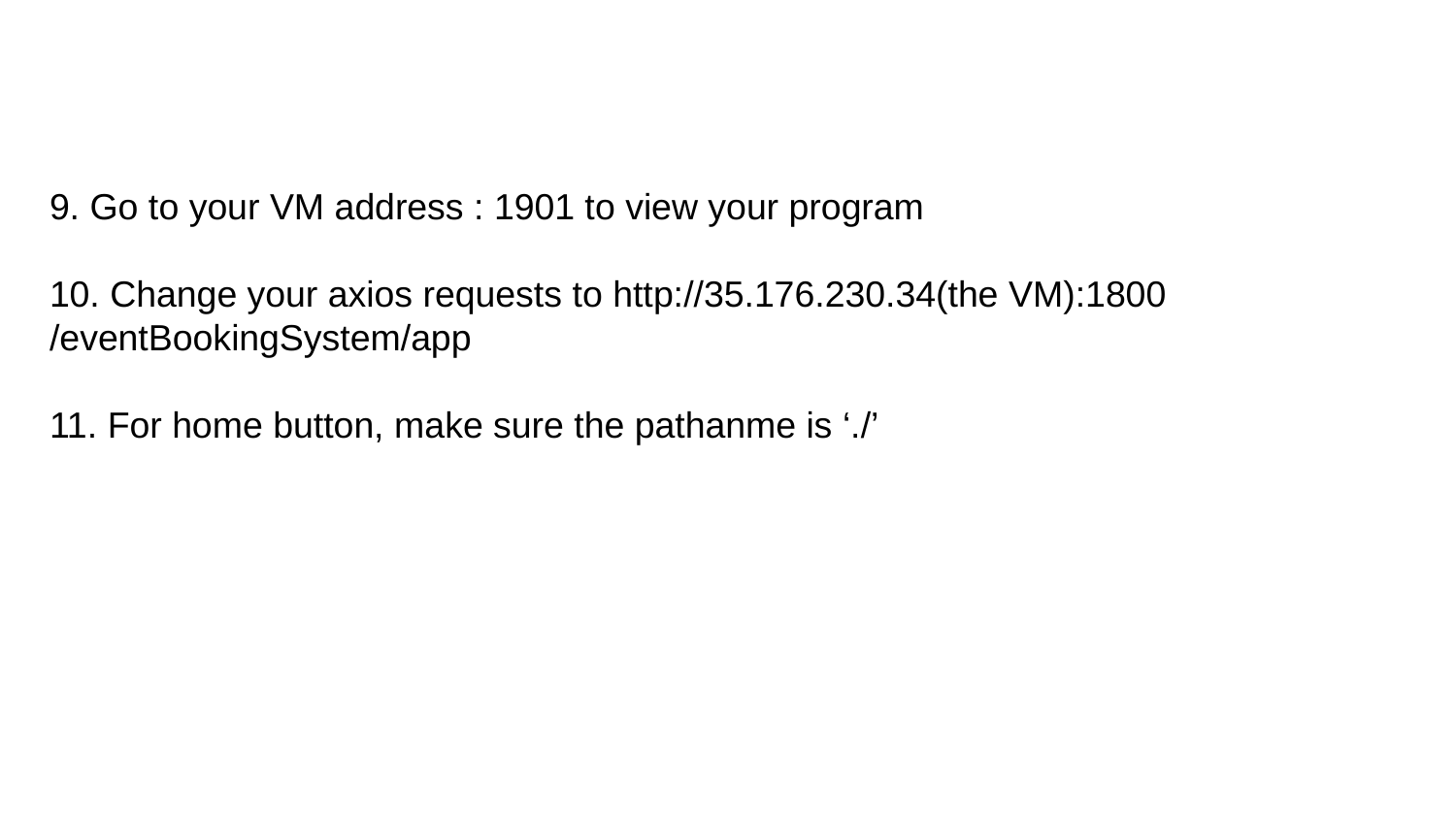

9. Go to your VM address : 1901 to view your program

10. Change your axios requests to http://35.176.230.34(the VM):1800 /eventBookingSystem/app

11. For home button, make sure the pathanme is ‘./’